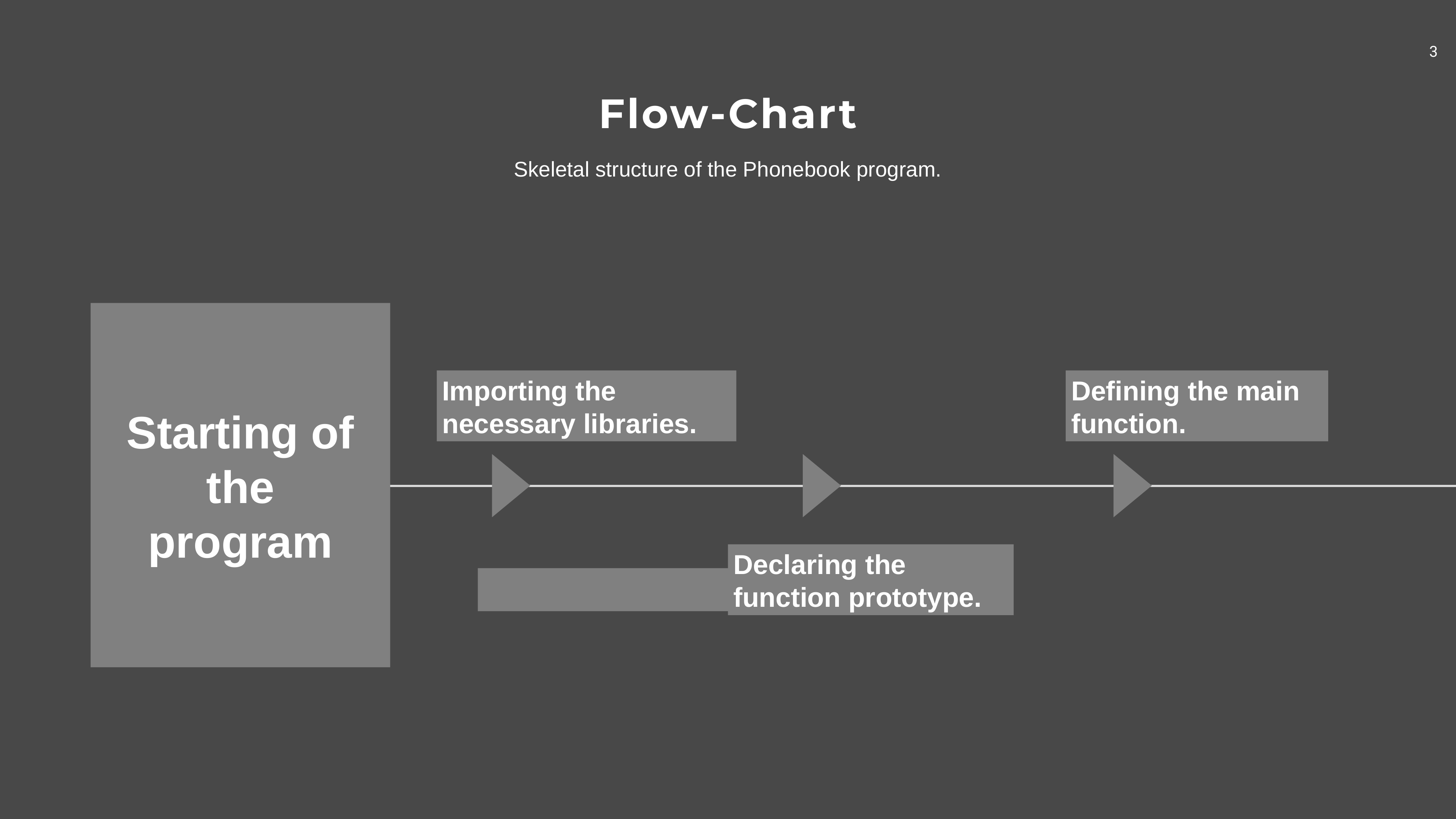

Flow-Chart
Skeletal structure of the Phonebook program.

Starting of the program
Importing the necessary libraries.
Defining the main function.

Declaring the function prototype.